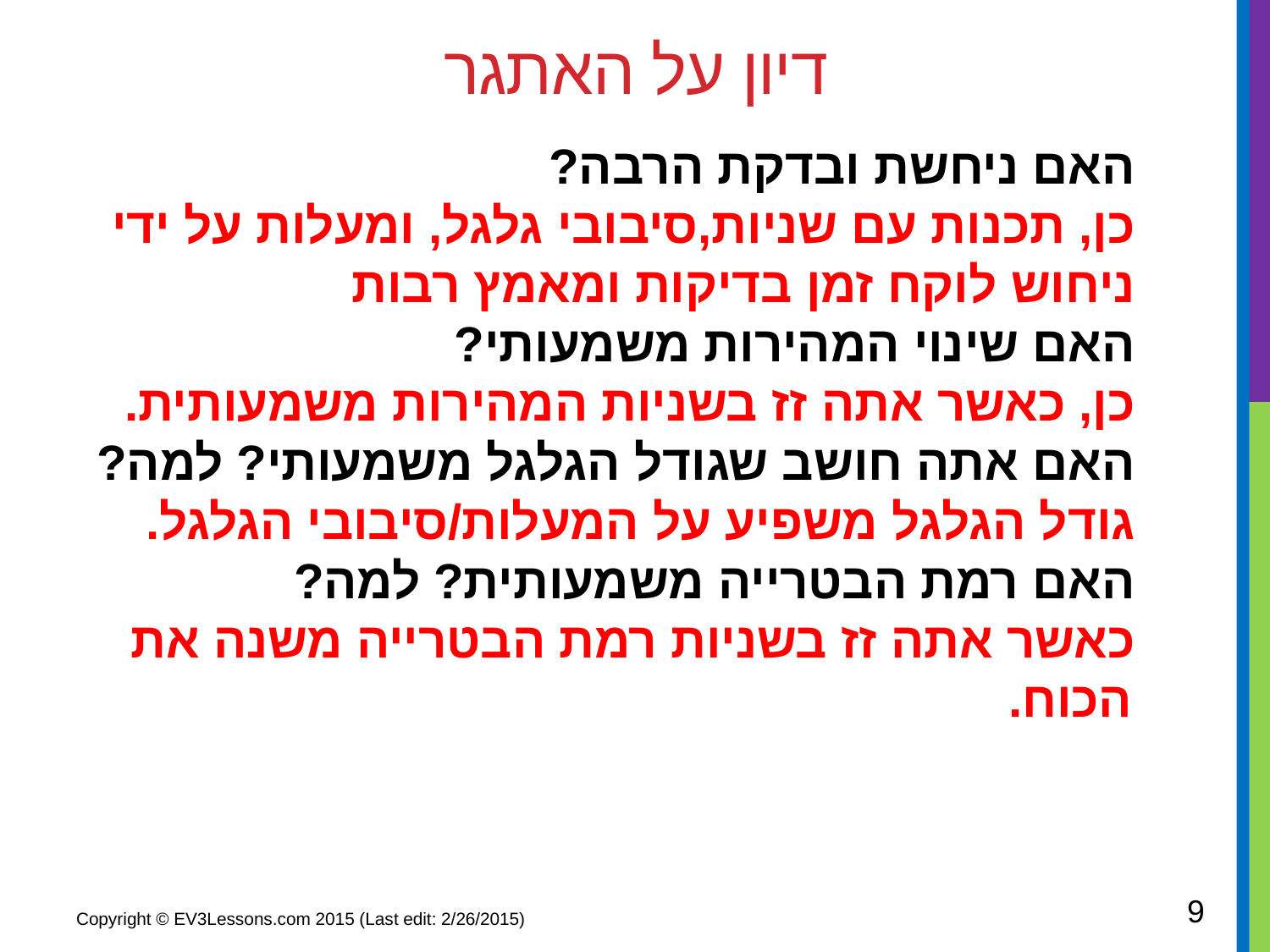

# דיון על האתגר
האם ניחשת ובדקת הרבה?
	כן, תכנות עם שניות,סיבובי גלגל, ומעלות על 	ידי ניחוש לוקח זמן בדיקות ומאמץ רבות
האם שינוי המהירות משמעותי?
	כן, כאשר אתה זז בשניות המהירות משמעותית.
האם אתה חושב שגודל הגלגל משמעותי? למה?
	גודל הגלגל משפיע על המעלות/סיבובי הגלגל.
האם רמת הבטרייה משמעותית? למה?
	כאשר אתה זז בשניות רמת הבטרייה משנה את 	הכוח.
9
Copyright © EV3Lessons.com 2015 (Last edit: 2/26/2015)